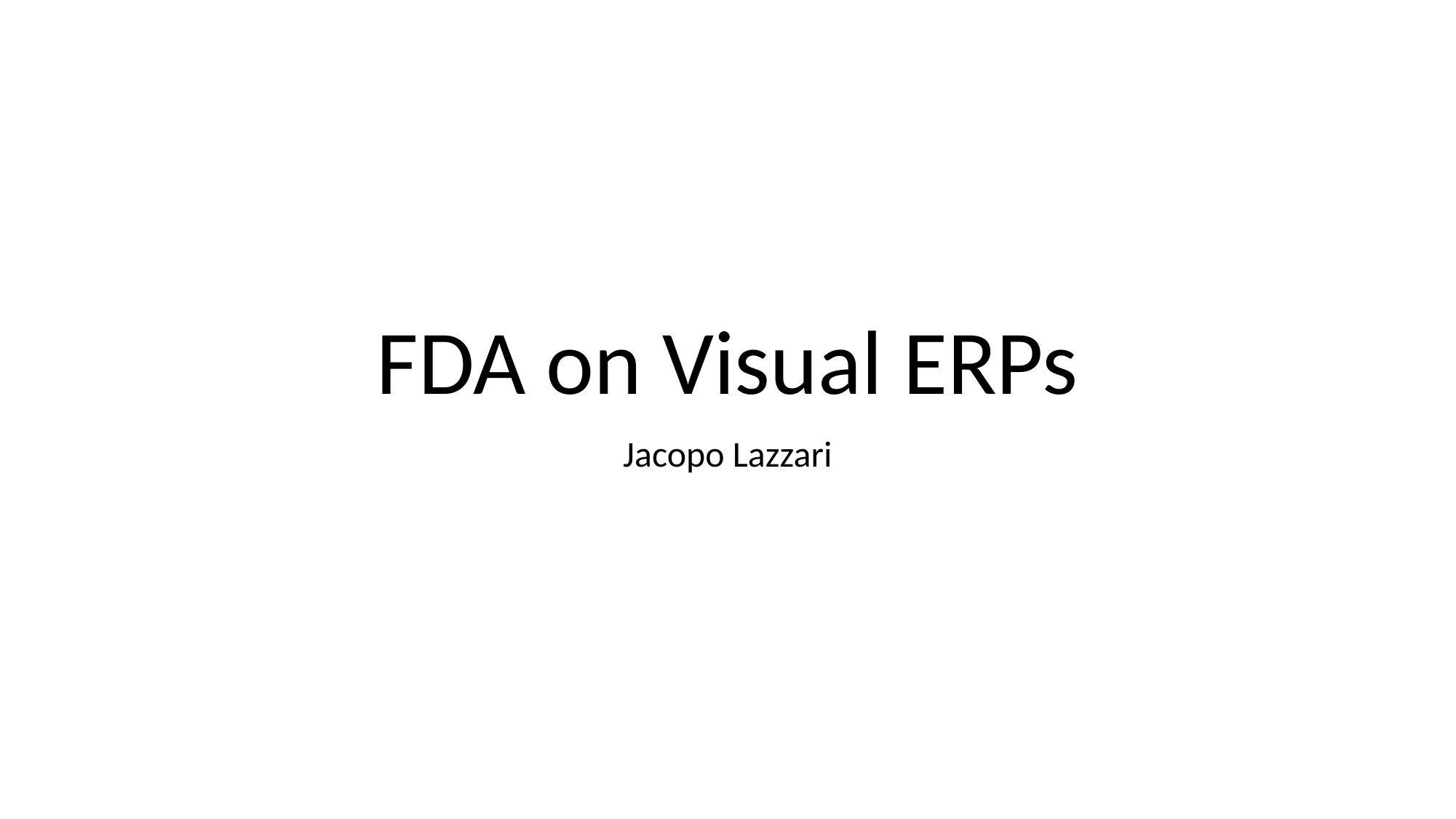

# FDA on Visual ERPs
Jacopo Lazzari